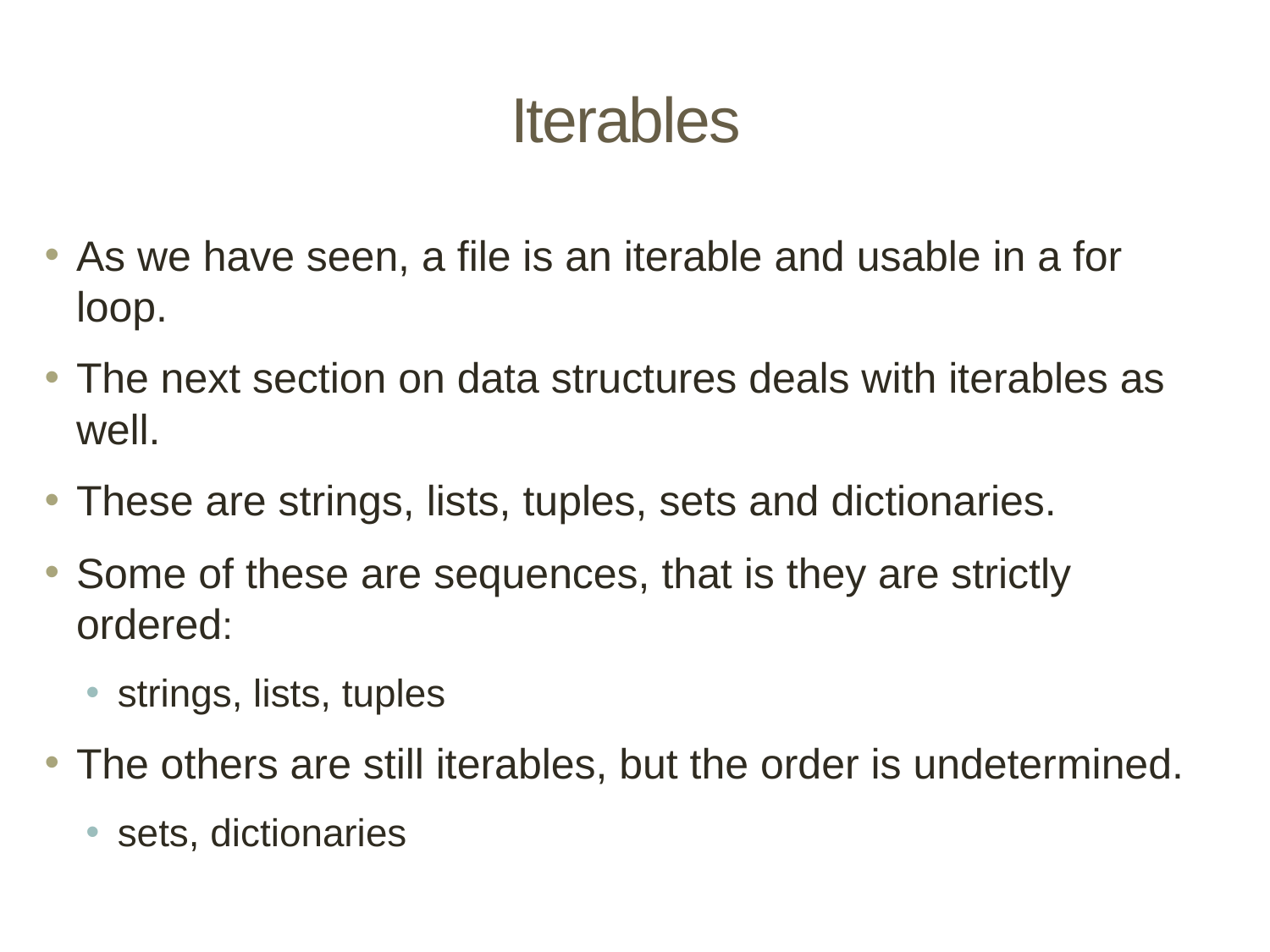

# Iterables
As we have seen, a file is an iterable and usable in a for loop.
The next section on data structures deals with iterables as well.
These are strings, lists, tuples, sets and dictionaries.
Some of these are sequences, that is they are strictly ordered:
strings, lists, tuples
The others are still iterables, but the order is undetermined.
sets, dictionaries